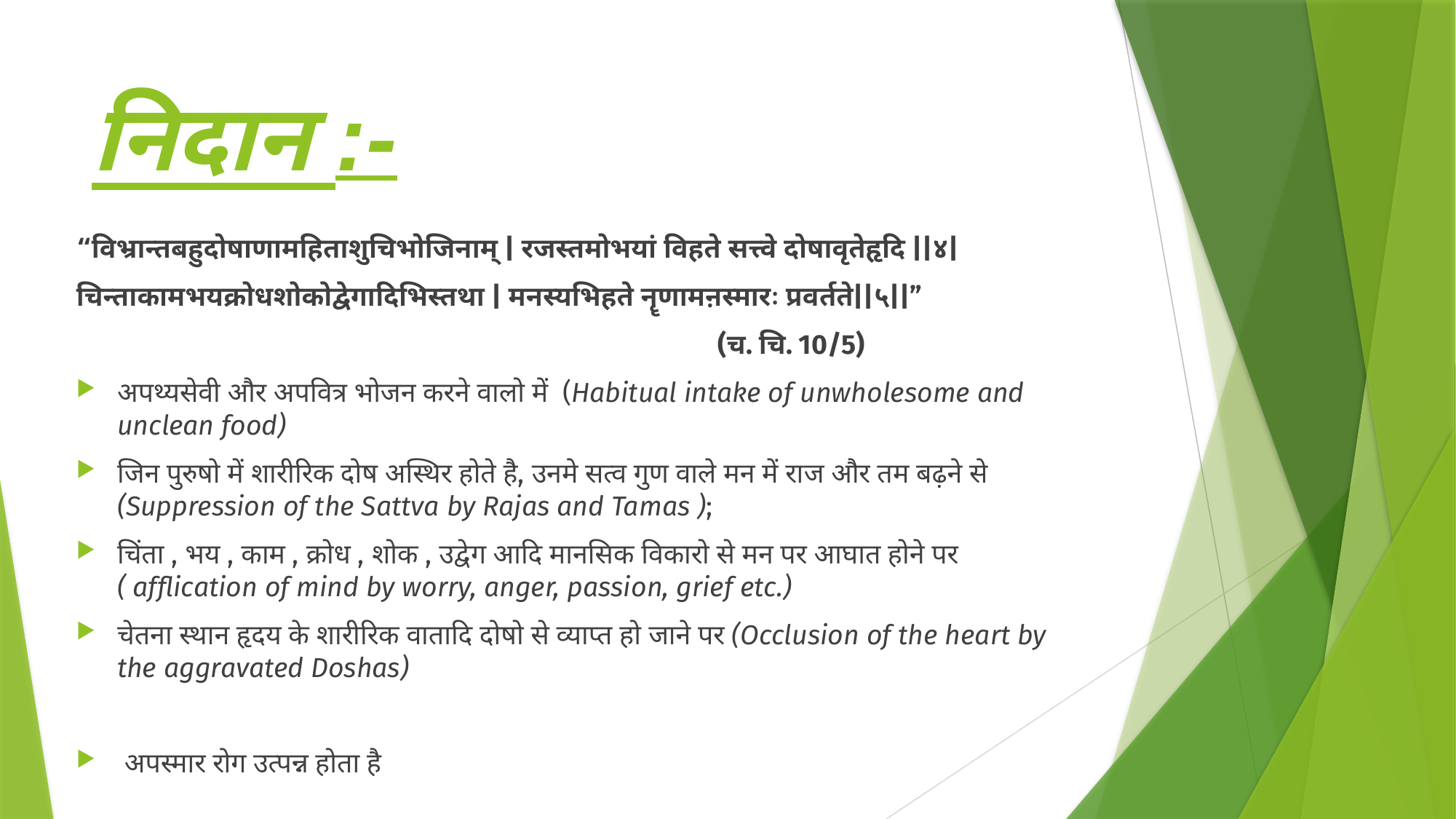

# निदान :-

“विभ्रान्तबहुदोषाणामहिताशुचिभोजिनाम् | रजस्तमोभयां विहते सत्त्वे दोषावृतेहृदि ||४|
चिन्ताकामभयक्रोधशोकोद्वेगादिभिस्तथा | मनस्यभिहते नॄणामऩस्मारः प्रवर्तते||५||”
                                                                                                  (च. चि. 10/5)
अपथ्यसेवी और अपवित्र भोजन करने वालो में  (Habitual intake of unwholesome and unclean food)
जिन पुरुषो में शारीरिक दोष अस्थिर होते है, उनमे सत्व गुण वाले मन में राज और तम बढ़ने से     (Suppression of the Sattva by Rajas and Tamas );
चिंता , भय , काम , क्रोध , शोक , उद्वेग आदि मानसिक विकारो से मन पर आघात होने पर   ( afflication of mind by worry, anger, passion, grief etc.)
चेतना स्थान हृदय के शारीरिक वातादि दोषो से व्याप्त हो जाने पर (Occlusion of the heart by the aggravated Doshas)

 अपस्मार रोग उत्पन्न होता है